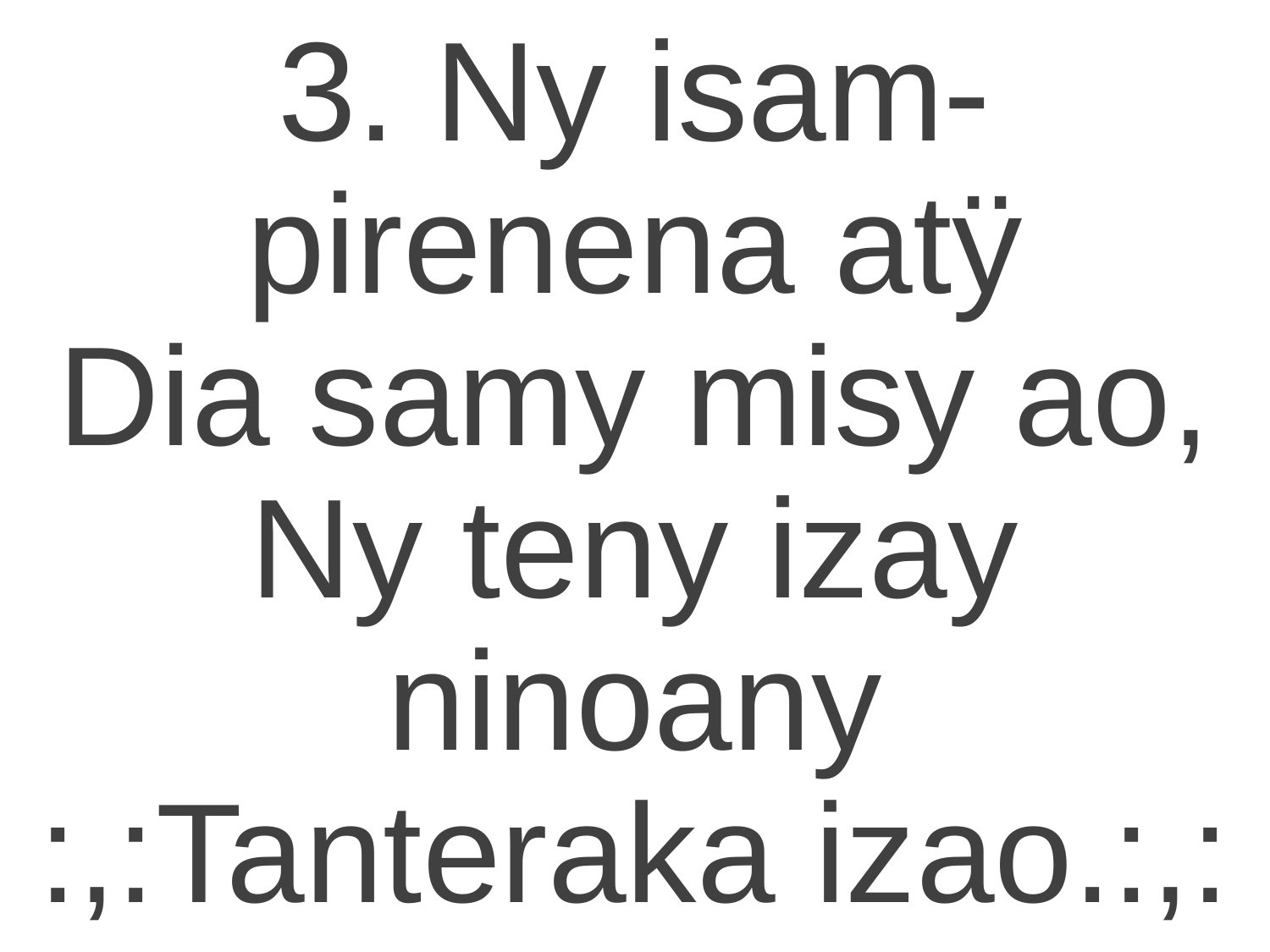

3. Ny isam-pirenena atÿ
Dia samy misy ao,
Ny teny izay ninoany
:,:Tanteraka izao.:,: